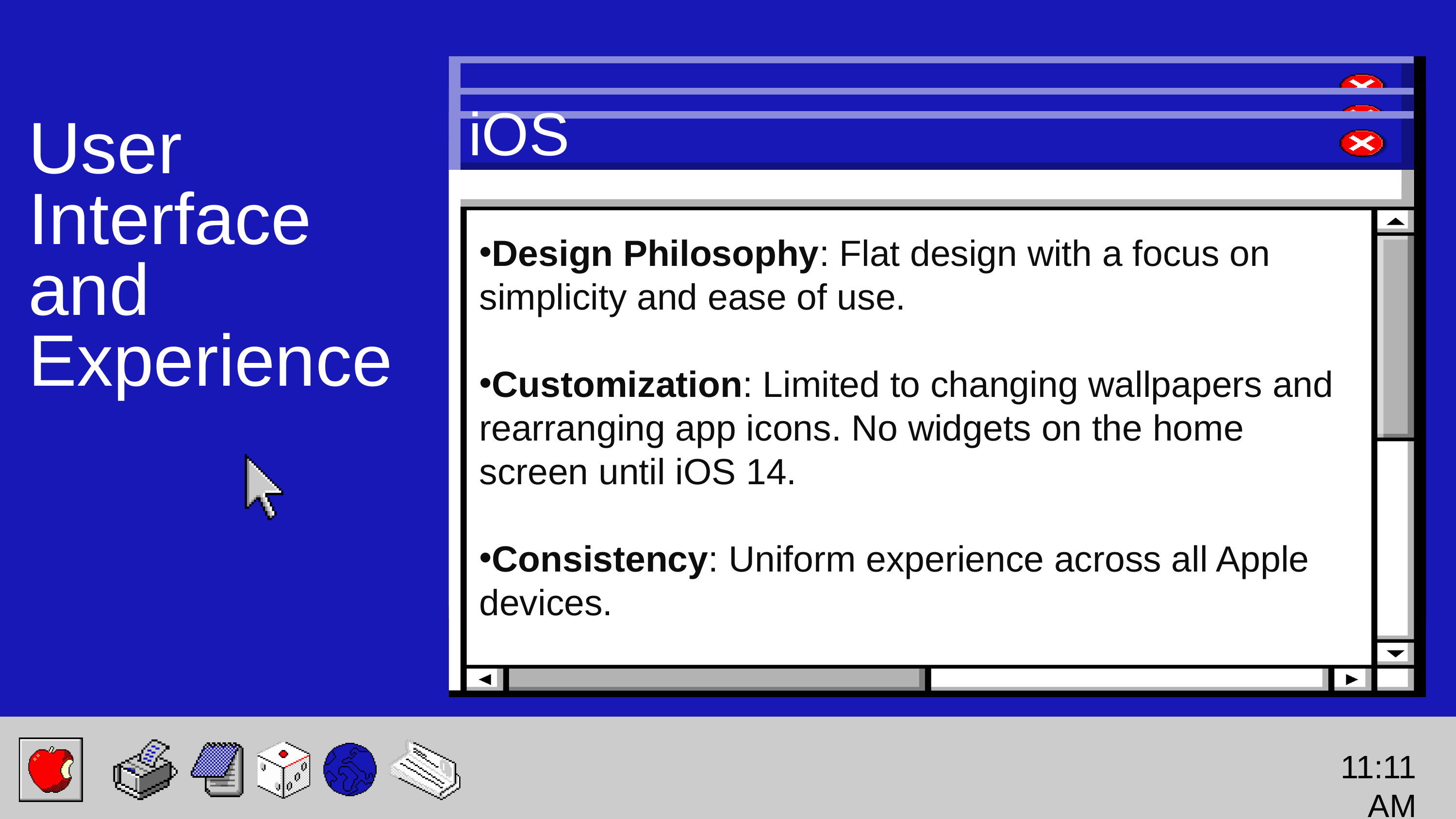

iOS

User Interface and Experience

Design Philosophy: Flat design with a focus on simplicity and ease of use.

Customization: Limited to changing wallpapers and rearranging app icons. No widgets on the home screen until iOS 14.

Consistency: Uniform experience across all Apple devices.

11:11AM